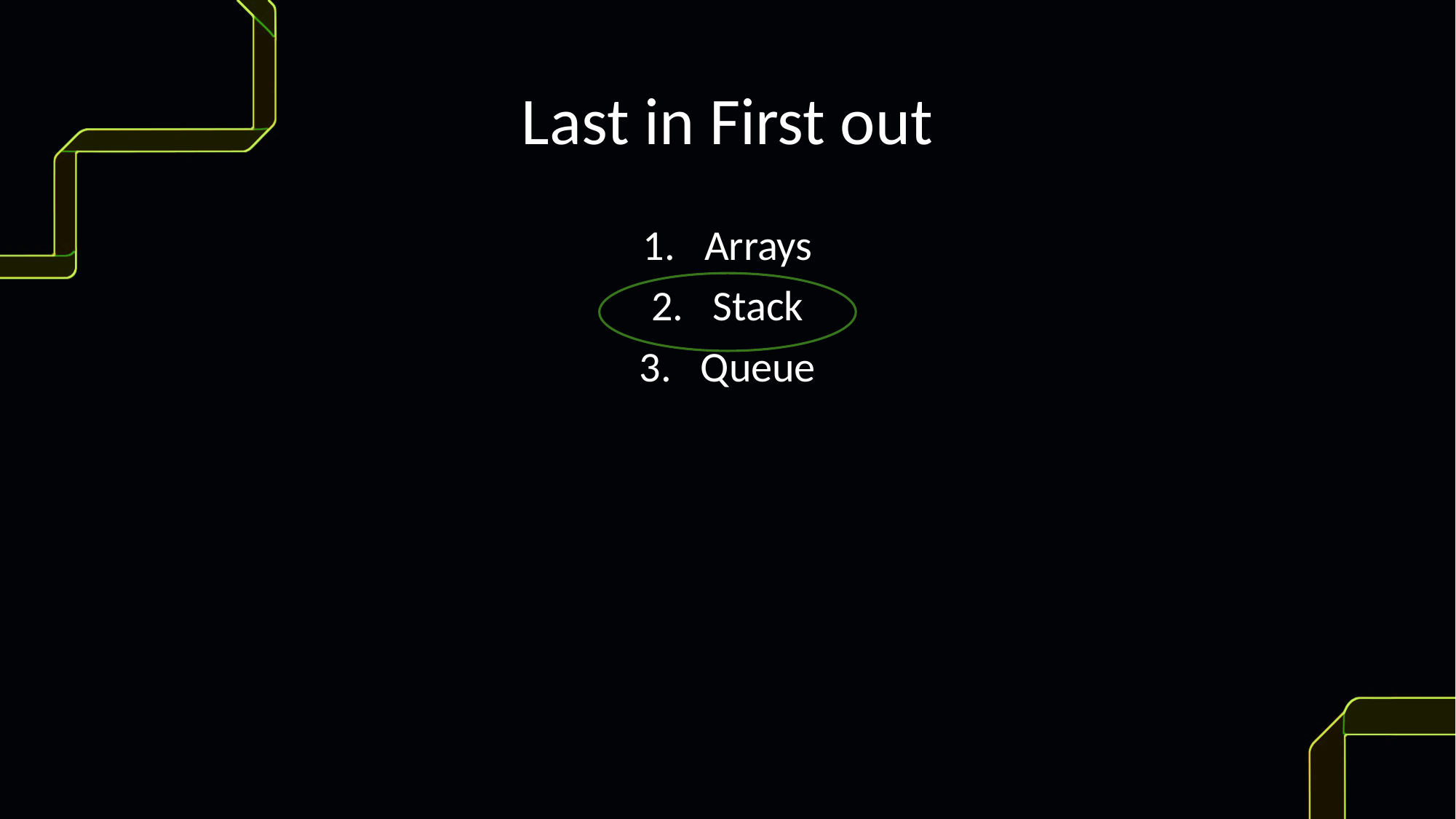

# Last in First out
Arrays
Stack
Queue